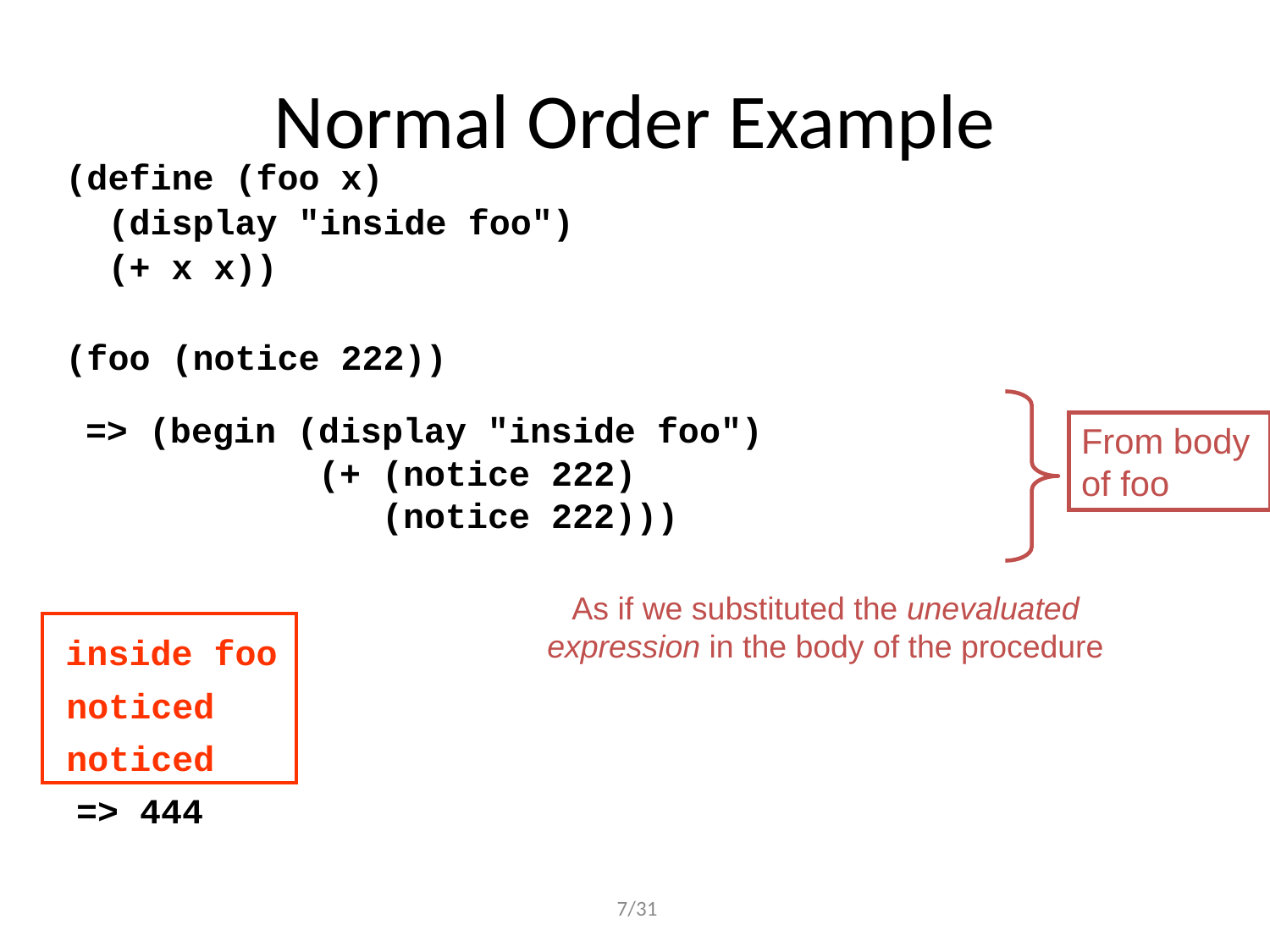

# Normal Order Example
(define (foo x)
  (display "inside foo")
  (+ x x))

(foo (notice 222))

From body of foo
=> (begin (display "inside foo")
           (+ (notice 222)
              (notice 222)))
As if we substituted the unevaluated expression in the body of the procedure

inside foo
noticed
noticed
=> 444
 7/31